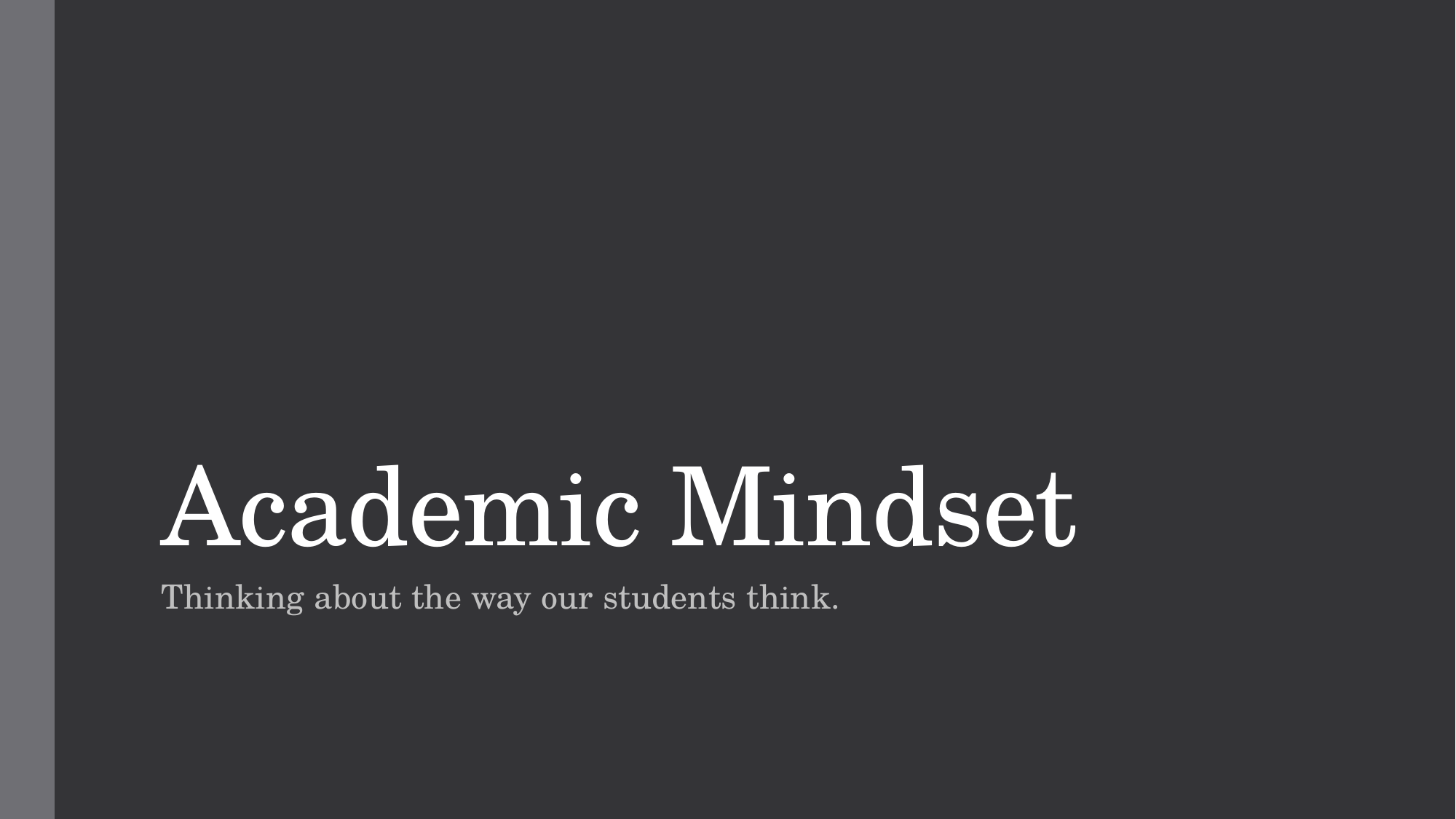

# Academic Mindset
Thinking about the way our students think.